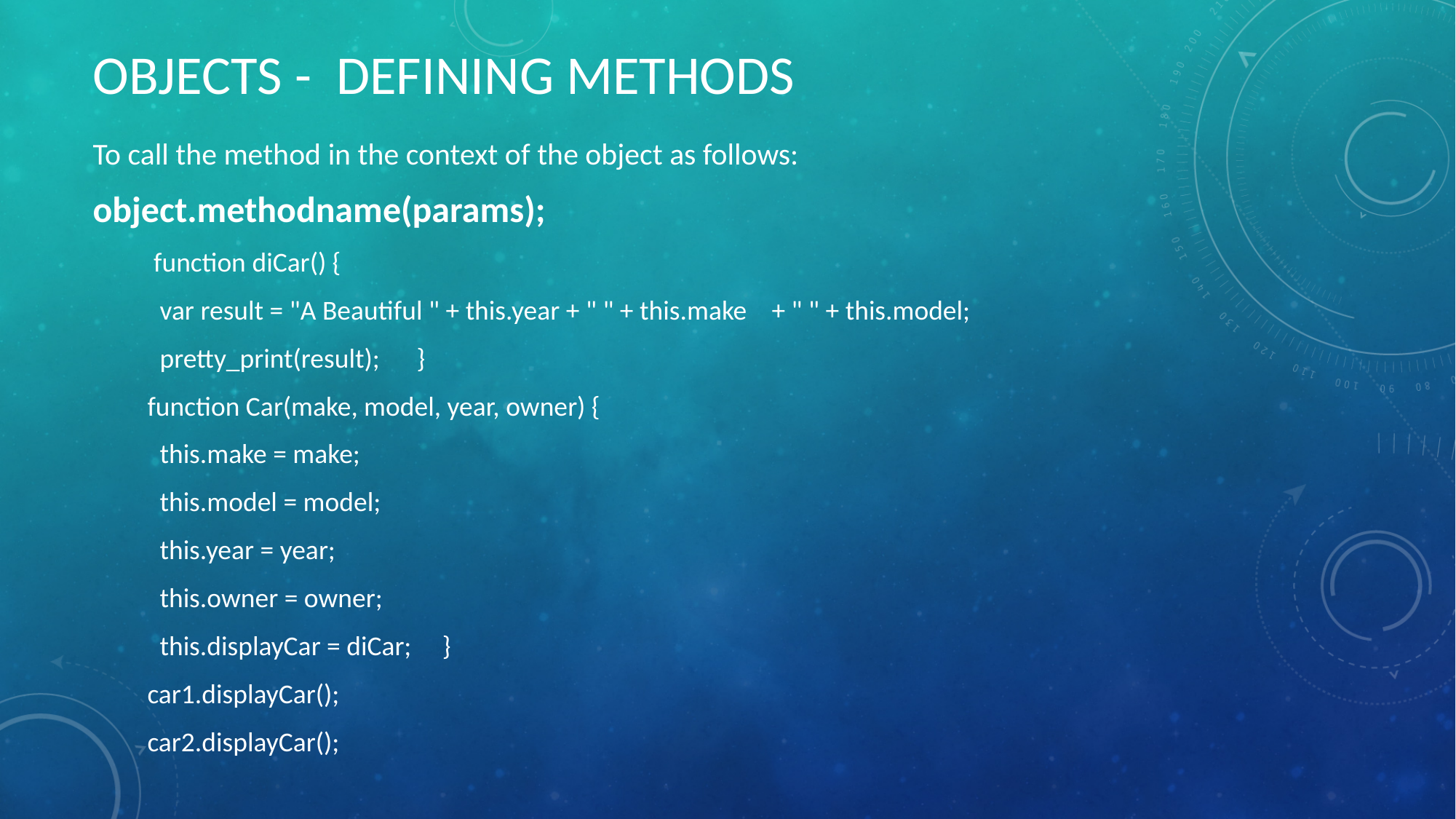

# Objects -  Defining methods
To call the method in the context of the object as follows:
object.methodname(params);
 function diCar() {
  var result = "A Beautiful " + this.year + " " + this.make    + " " + this.model;
  pretty_print(result);      }
function Car(make, model, year, owner) {
  this.make = make;
  this.model = model;
  this.year = year;
  this.owner = owner;
  this.displayCar = diCar;     }
car1.displayCar();
car2.displayCar();